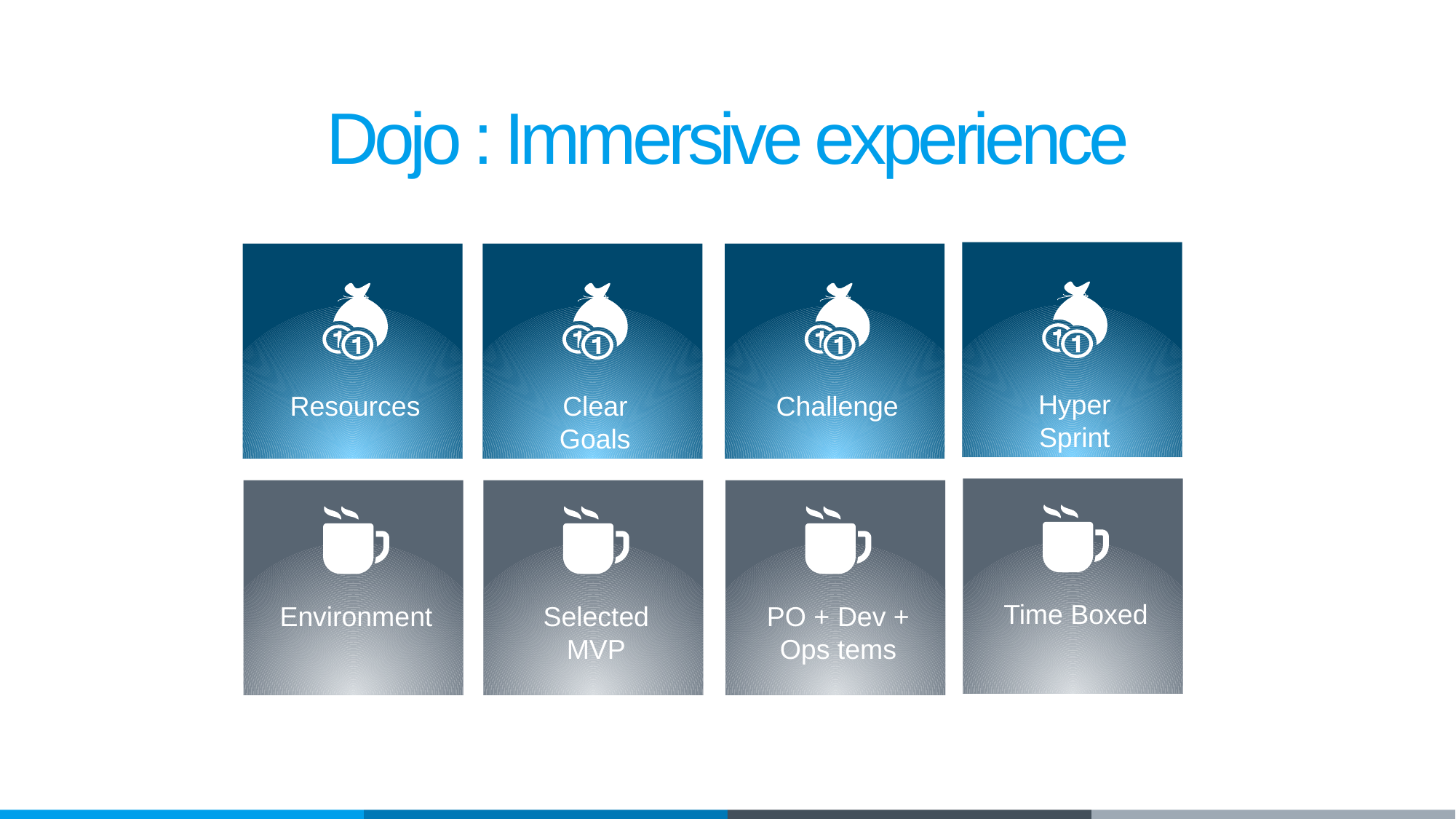

Dojo : Immersive experience

Hyper Sprint
Resources
Clear Goals
Challenge

Time Boxed
Environment
Selected MVP
PO + Dev + Ops tems